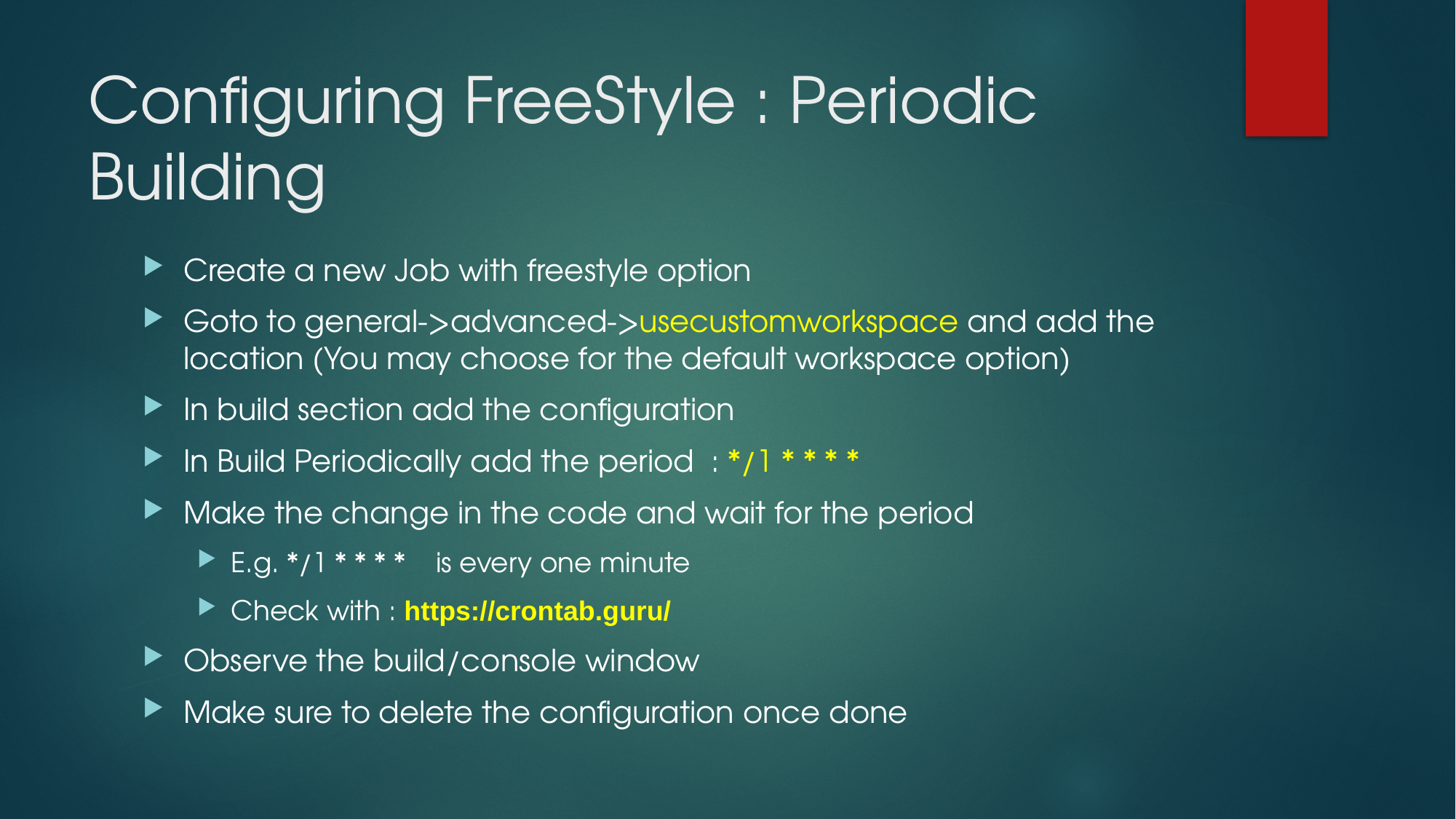

# Configuring FreeStyle : Periodic Building
Create a new Job with freestyle option
Goto to general->advanced->usecustomworkspace and add the location (You may choose for the default workspace option)
In build section add the configuration
In Build Periodically add the period  : */1 * * * *
Make the change in the code and wait for the period
E.g. */1 * * * *    is every one minute
Check with : https://crontab.guru/
Observe the build/console window
Make sure to delete the configuration once done